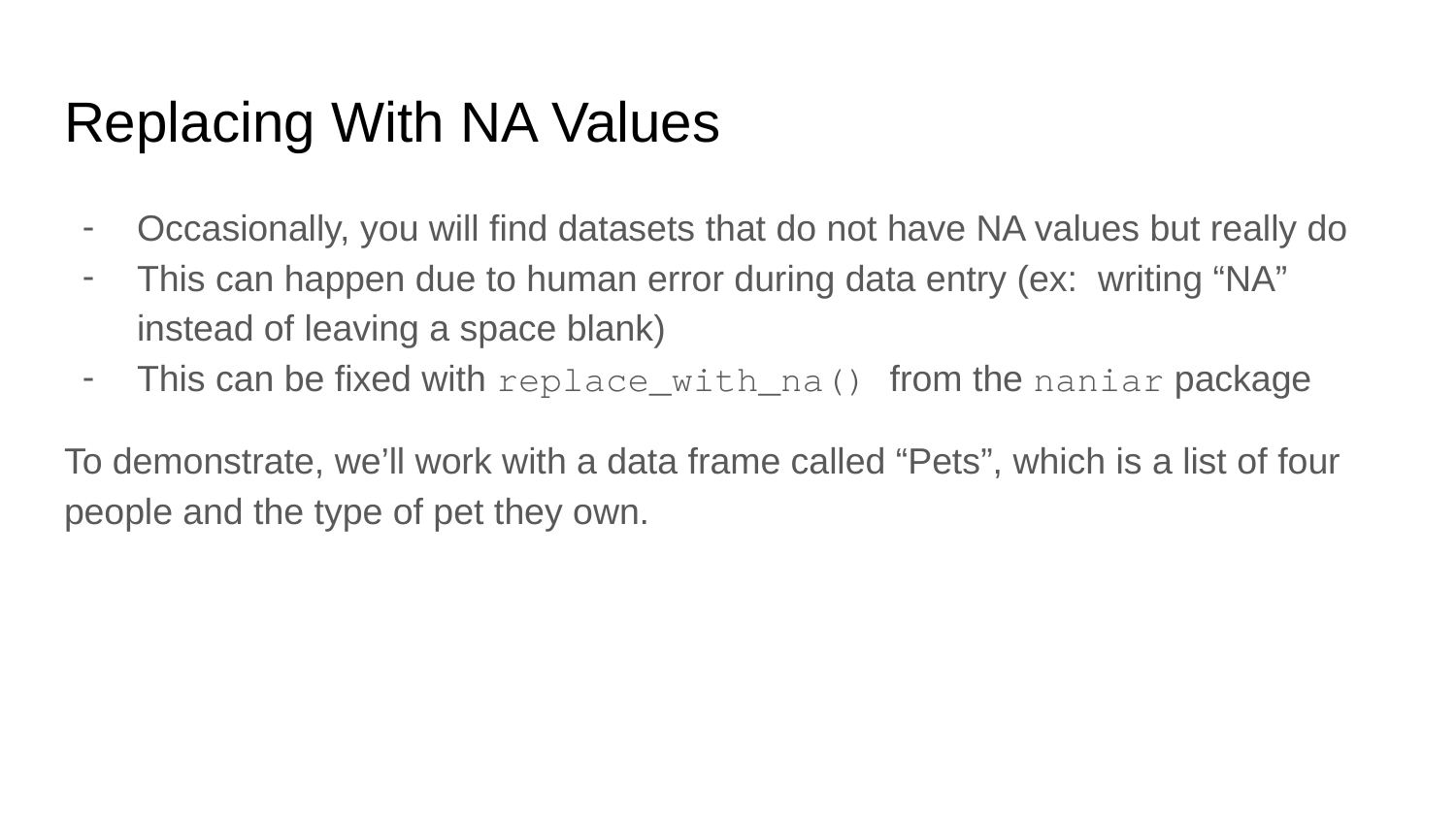

# Replacing With NA Values
Occasionally, you will find datasets that do not have NA values but really do
This can happen due to human error during data entry (ex:  writing “NA” instead of leaving a space blank)
This can be fixed with replace_with_na() from the naniar package
To demonstrate, we’ll work with a data frame called “Pets”, which is a list of four people and the type of pet they own.